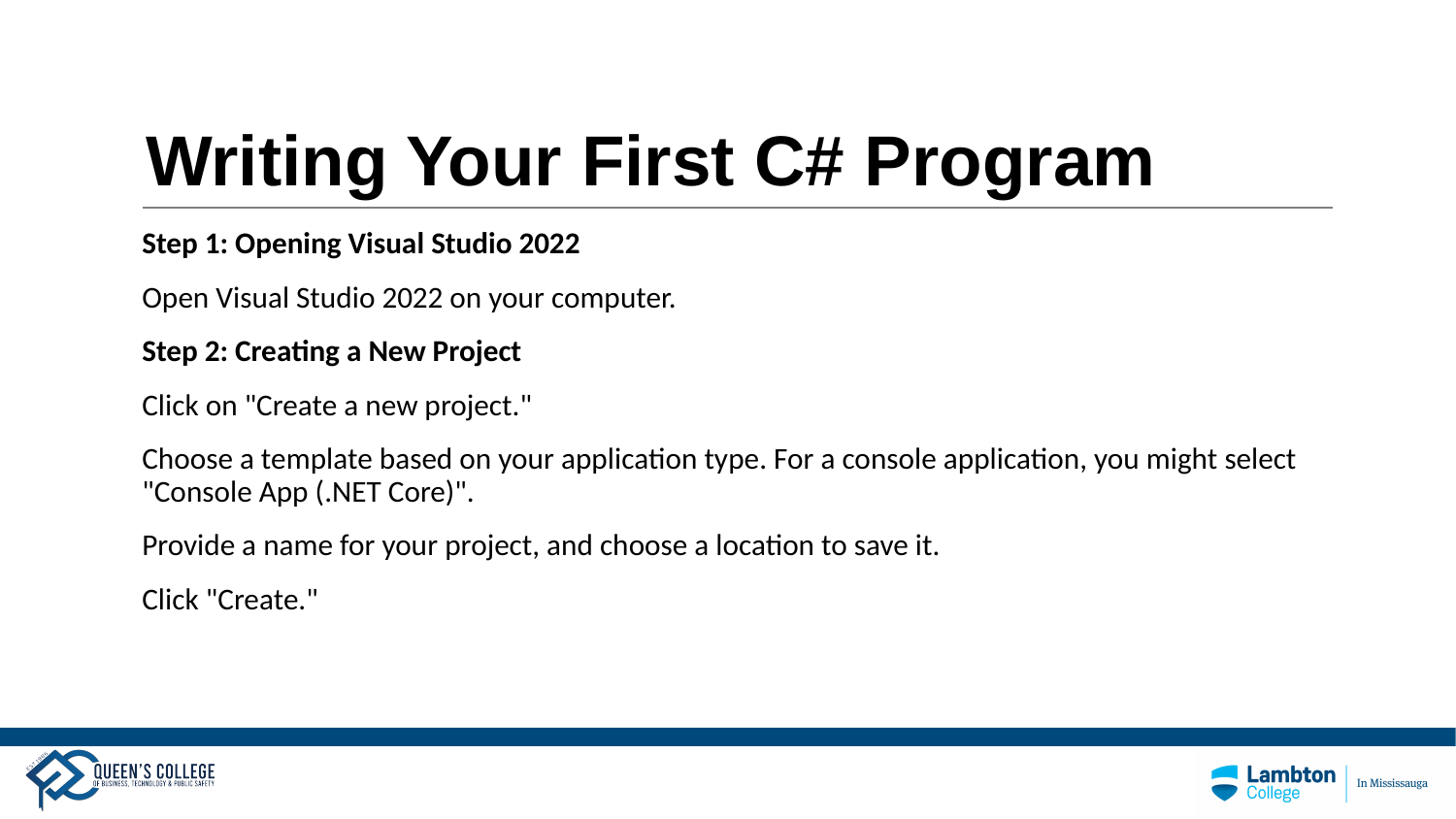

# Writing Your First C# Program
Step 1: Opening Visual Studio 2022
Open Visual Studio 2022 on your computer.
Step 2: Creating a New Project
Click on "Create a new project."
Choose a template based on your application type. For a console application, you might select "Console App (.NET Core)".
Provide a name for your project, and choose a location to save it.
Click "Create."

11